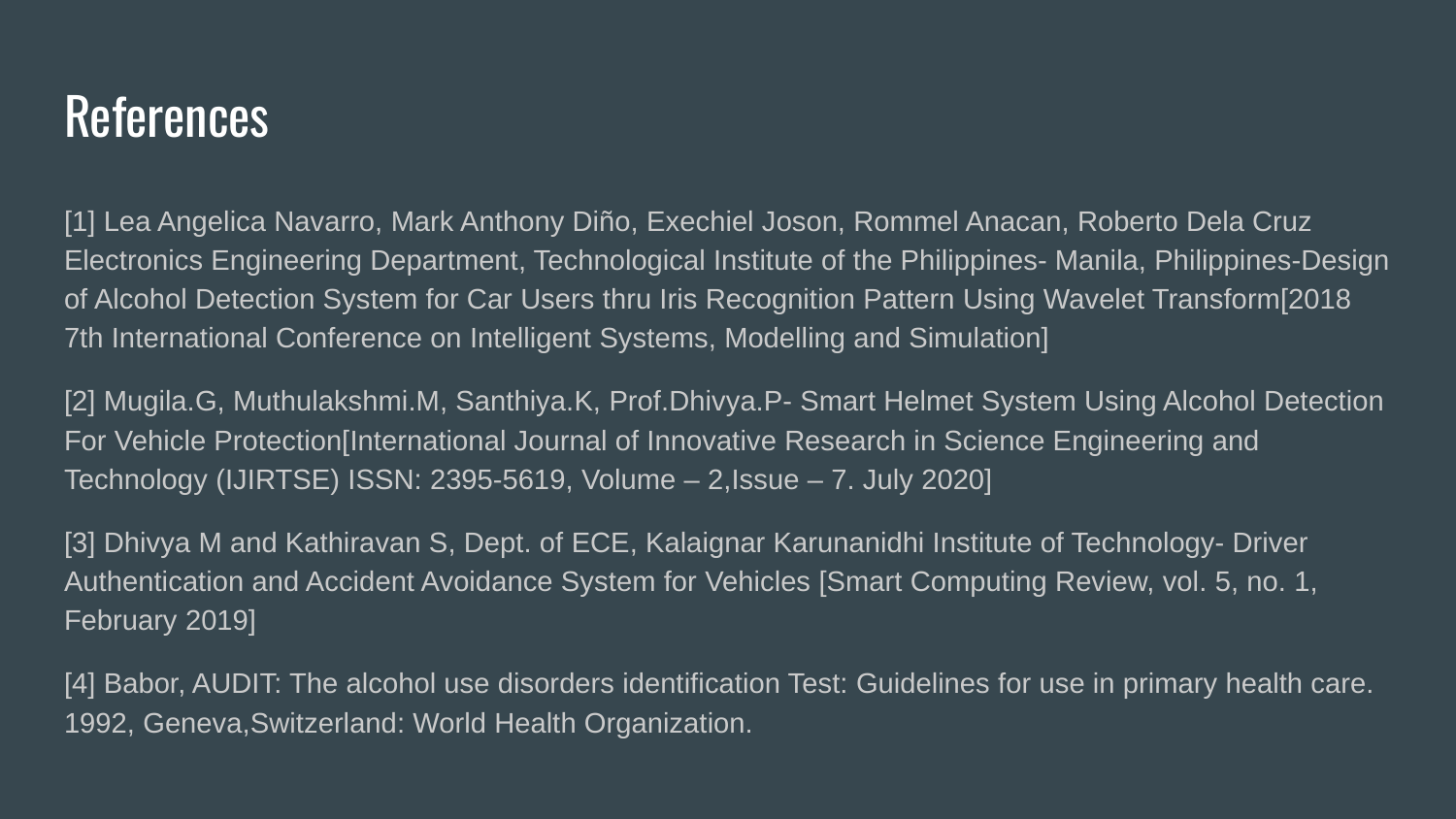

# References
[1] Lea Angelica Navarro, Mark Anthony Diño, Exechiel Joson, Rommel Anacan, Roberto Dela Cruz Electronics Engineering Department, Technological Institute of the Philippines- Manila, Philippines-Design of Alcohol Detection System for Car Users thru Iris Recognition Pattern Using Wavelet Transform[2018 7th International Conference on Intelligent Systems, Modelling and Simulation]
[2] Mugila.G, Muthulakshmi.M, Santhiya.K, Prof.Dhivya.P- Smart Helmet System Using Alcohol Detection For Vehicle Protection[International Journal of Innovative Research in Science Engineering and Technology (IJIRTSE) ISSN: 2395-5619, Volume – 2,Issue – 7. July 2020]
[3] Dhivya M and Kathiravan S, Dept. of ECE, Kalaignar Karunanidhi Institute of Technology- Driver Authentication and Accident Avoidance System for Vehicles [Smart Computing Review, vol. 5, no. 1, February 2019]
[4] Babor, AUDIT: The alcohol use disorders identification Test: Guidelines for use in primary health care. 1992, Geneva,Switzerland: World Health Organization.